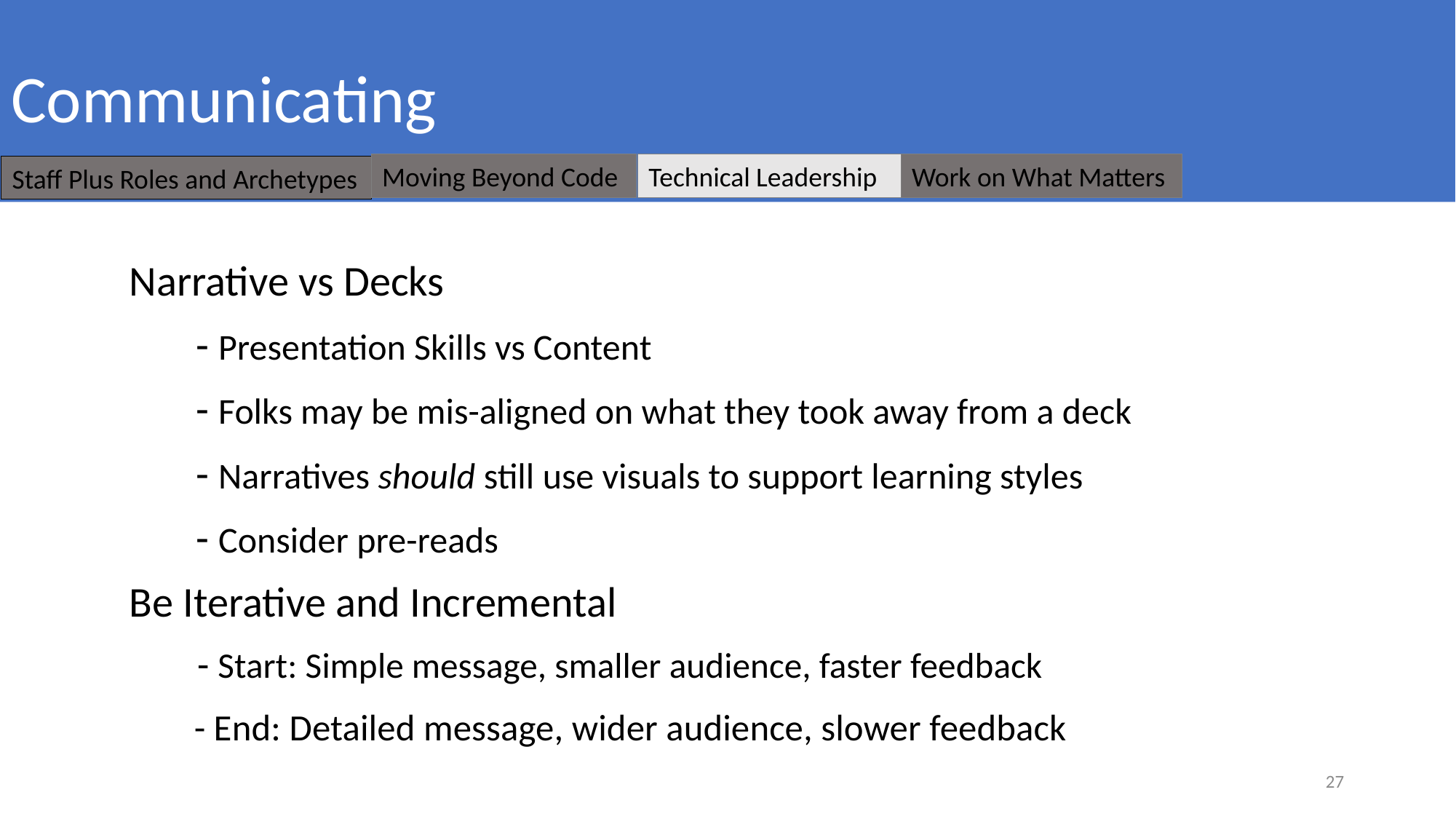

# Communicating
Moving Beyond Code
Technical Leadership
Work on What Matters
Staff Plus Roles and Archetypes
Narrative vs Decks

- Presentation Skills vs Content

- Folks may be mis-aligned on what they took away from a deck

- Narratives should still use visuals to support learning styles

- Consider pre-reads

Be Iterative and Incremental

- Start: Simple message, smaller audience, faster feedback

- End: Detailed message, wider audience, slower feedback

27